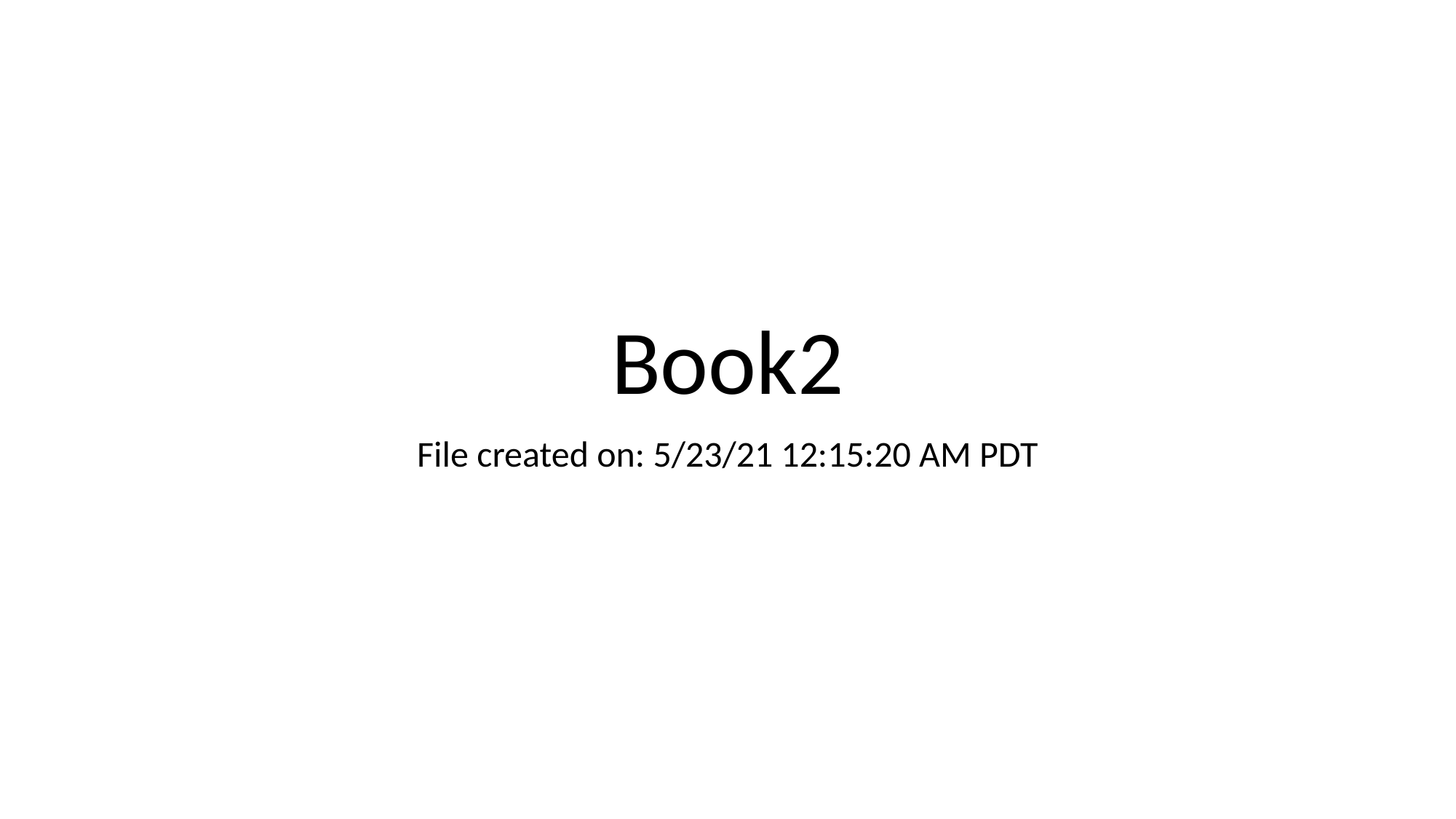

# Book2
File created on: 5/23/21 12:15:20 AM PDT